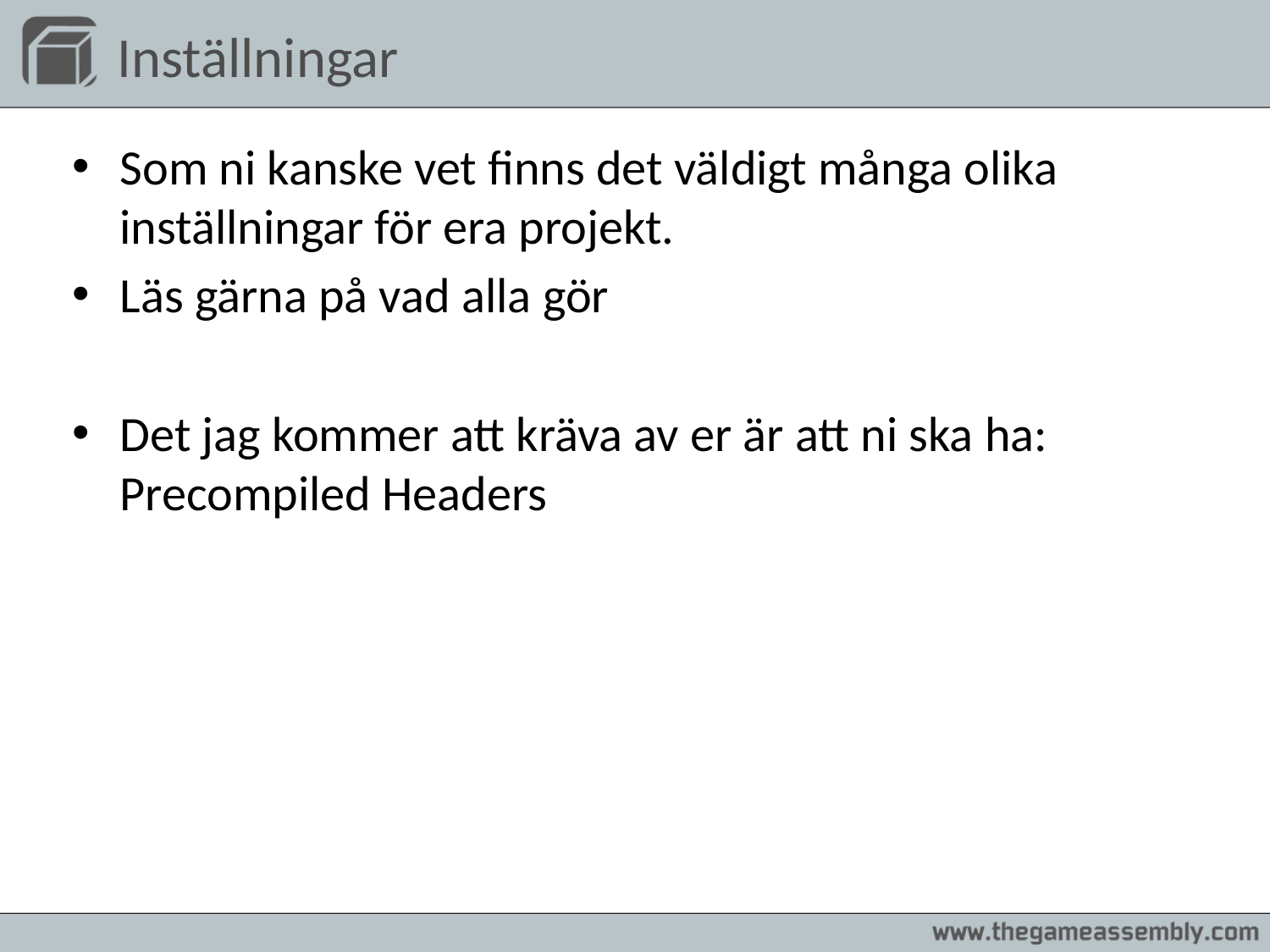

# Inställningar
Som ni kanske vet finns det väldigt många olika inställningar för era projekt.
Läs gärna på vad alla gör

Det jag kommer att kräva av er är att ni ska ha: Precompiled Headers